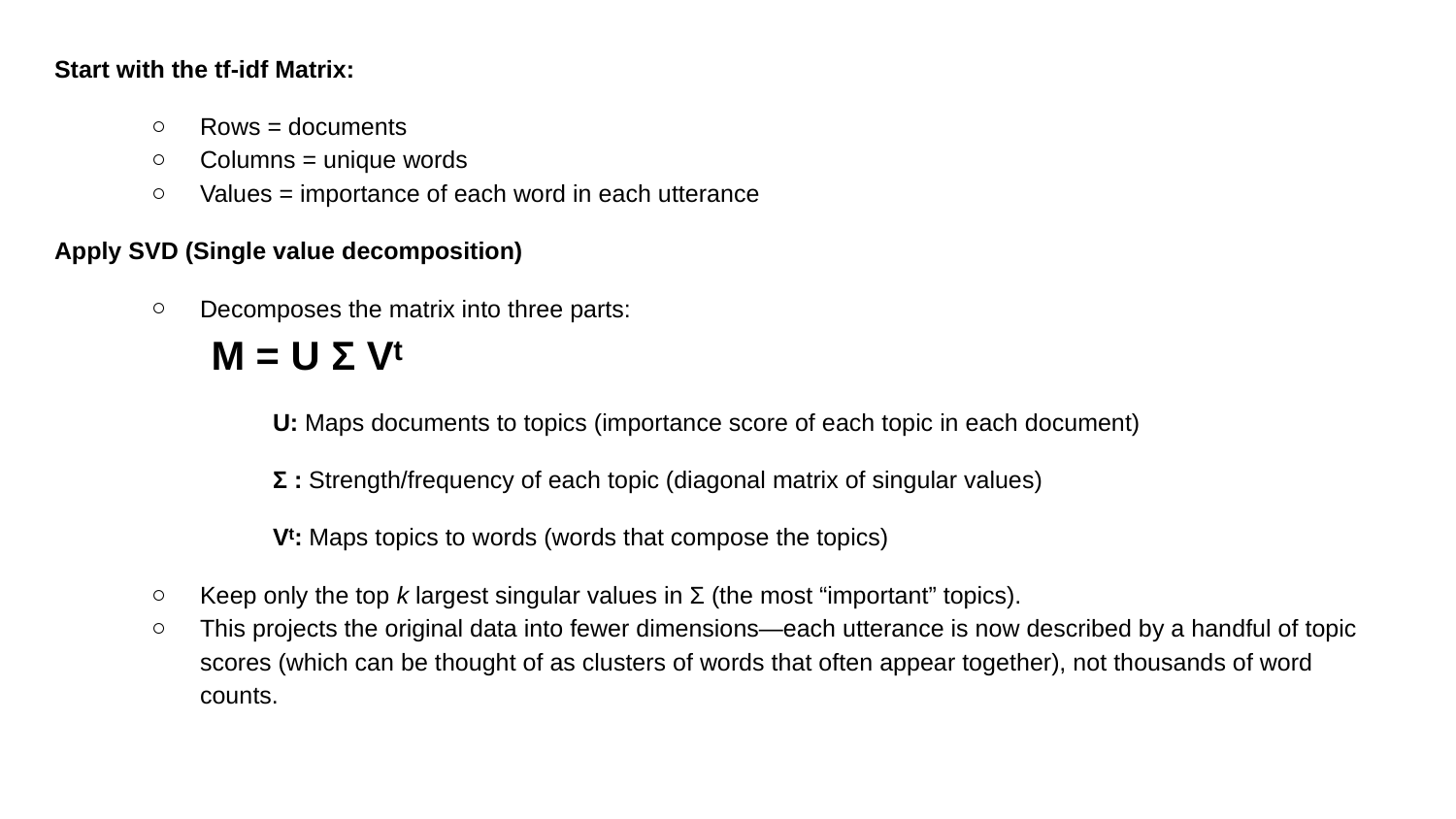

Start with the tf-idf Matrix:
Rows = documents
Columns = unique words
Values = importance of each word in each utterance
Apply SVD (Single value decomposition)
Decomposes the matrix into three parts:
 M = U Σ Vᵗ
U: Maps documents to topics (importance score of each topic in each document)
Σ : Strength/frequency of each topic (diagonal matrix of singular values)
Vᵗ: Maps topics to words (words that compose the topics)
Keep only the top k largest singular values in Σ (the most “important” topics).
This projects the original data into fewer dimensions—each utterance is now described by a handful of topic scores (which can be thought of as clusters of words that often appear together), not thousands of word counts.